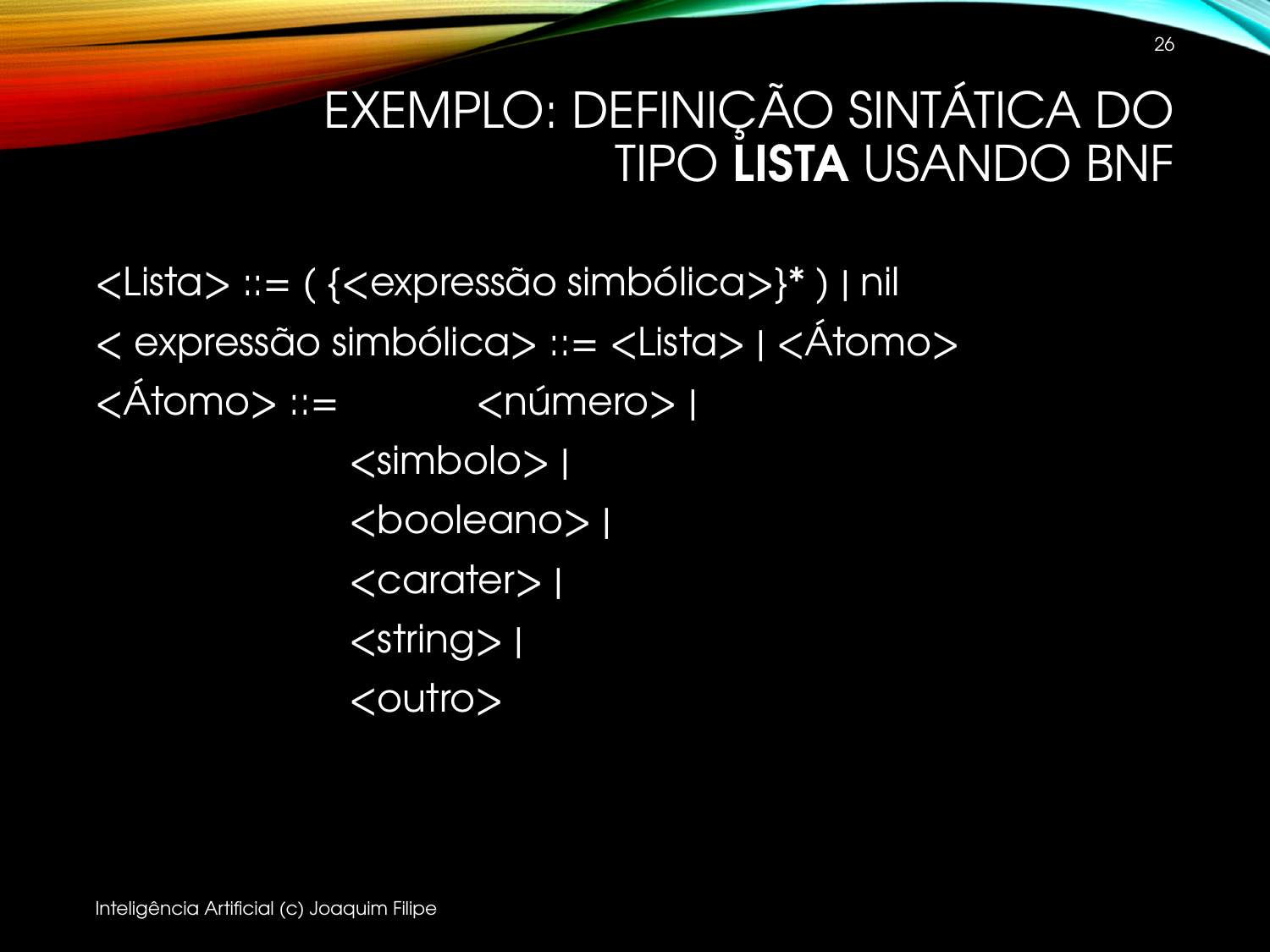

26
# Exemplo: definição sintática do tipo lista usando bnf
<Lista> ::= ( {<expressão simbólica>}* ) | nil
< expressão simbólica> ::= <Lista> | <Átomo>
<Átomo> ::= 	<número> |
		<simbolo> |
		<booleano> |
		<carater> |
		<string> |
		<outro>

Inteligência Artificial (c) Joaquim Filipe